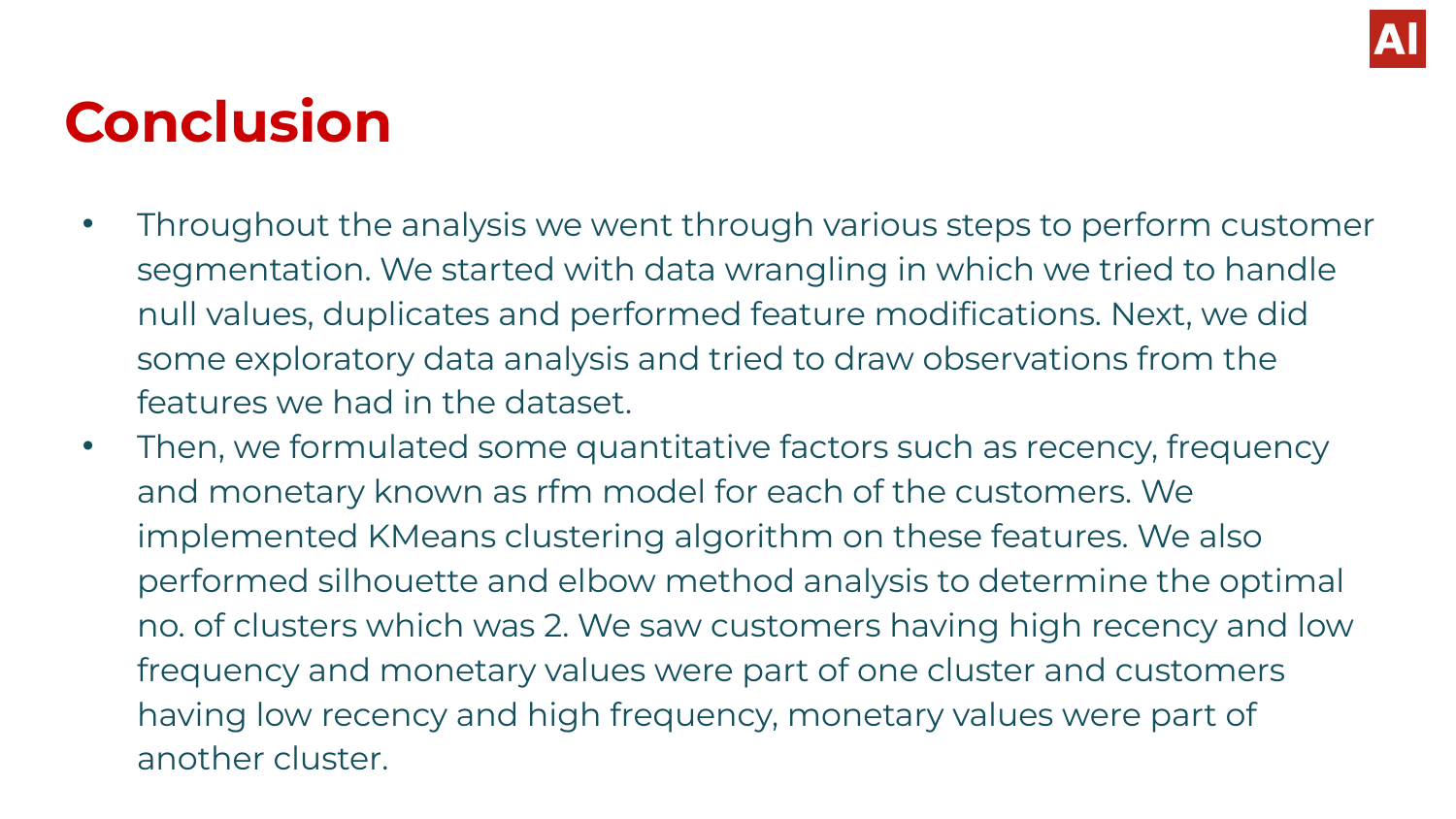

# Conclusion
Throughout the analysis we went through various steps to perform customer segmentation. We started with data wrangling in which we tried to handle null values, duplicates and performed feature modifications. Next, we did some exploratory data analysis and tried to draw observations from the features we had in the dataset.
Then, we formulated some quantitative factors such as recency, frequency and monetary known as rfm model for each of the customers. We implemented KMeans clustering algorithm on these features. We also performed silhouette and elbow method analysis to determine the optimal no. of clusters which was 2. We saw customers having high recency and low frequency and monetary values were part of one cluster and customers having low recency and high frequency, monetary values were part of another cluster.